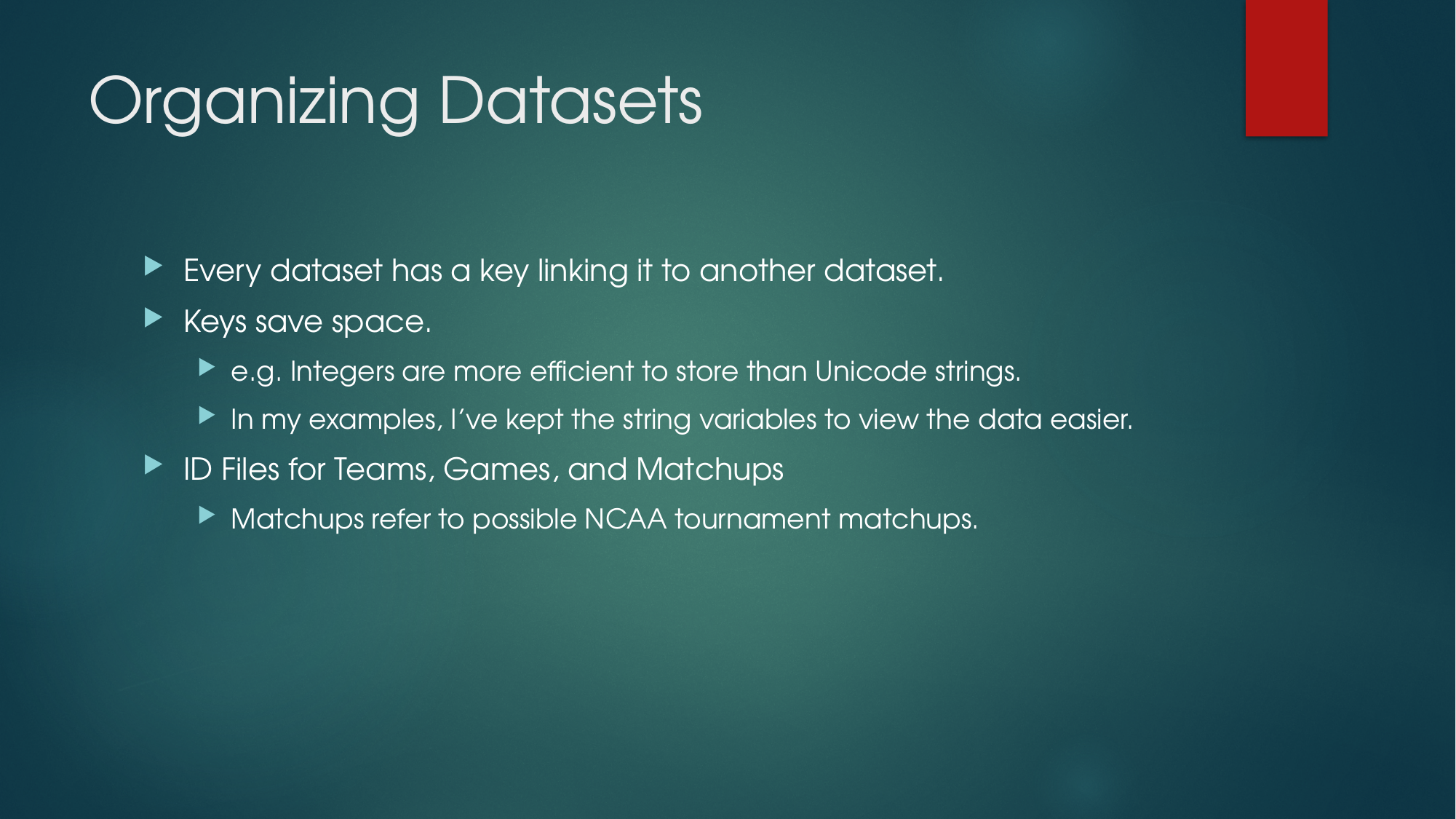

# Organizing Datasets
Every dataset has a key linking it to another dataset.
Keys save space.
e.g. Integers are more efficient to store than Unicode strings.
In my examples, I’ve kept the string variables to view the data easier.
ID Files for Teams, Games, and Matchups
Matchups refer to possible NCAA tournament matchups.